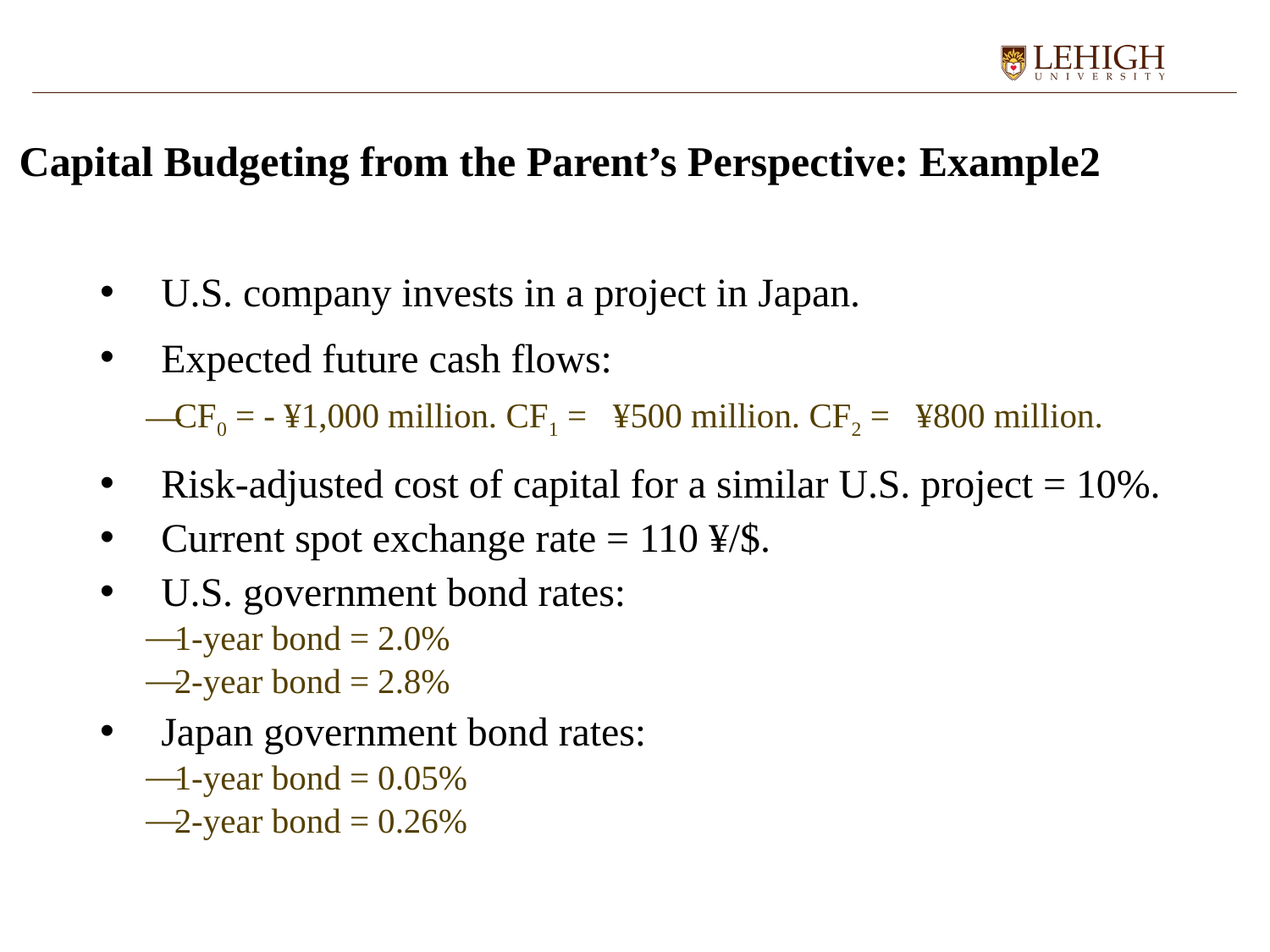

# Capital Budgeting from the Parent’s Perspective: Example2
U.S. company invests in a project in Japan.
Expected future cash flows:
CF0 = - ¥1,000 million. CF1 =   ¥500 million. CF2 =   ¥800 million.
Risk-adjusted cost of capital for a similar U.S. project = 10%.
Current spot exchange rate = 110 ¥/$.
U.S. government bond rates:
1-year bond = 2.0%
2-year bond = 2.8%
Japan government bond rates:
1-year bond = 0.05%
2-year bond = 0.26%